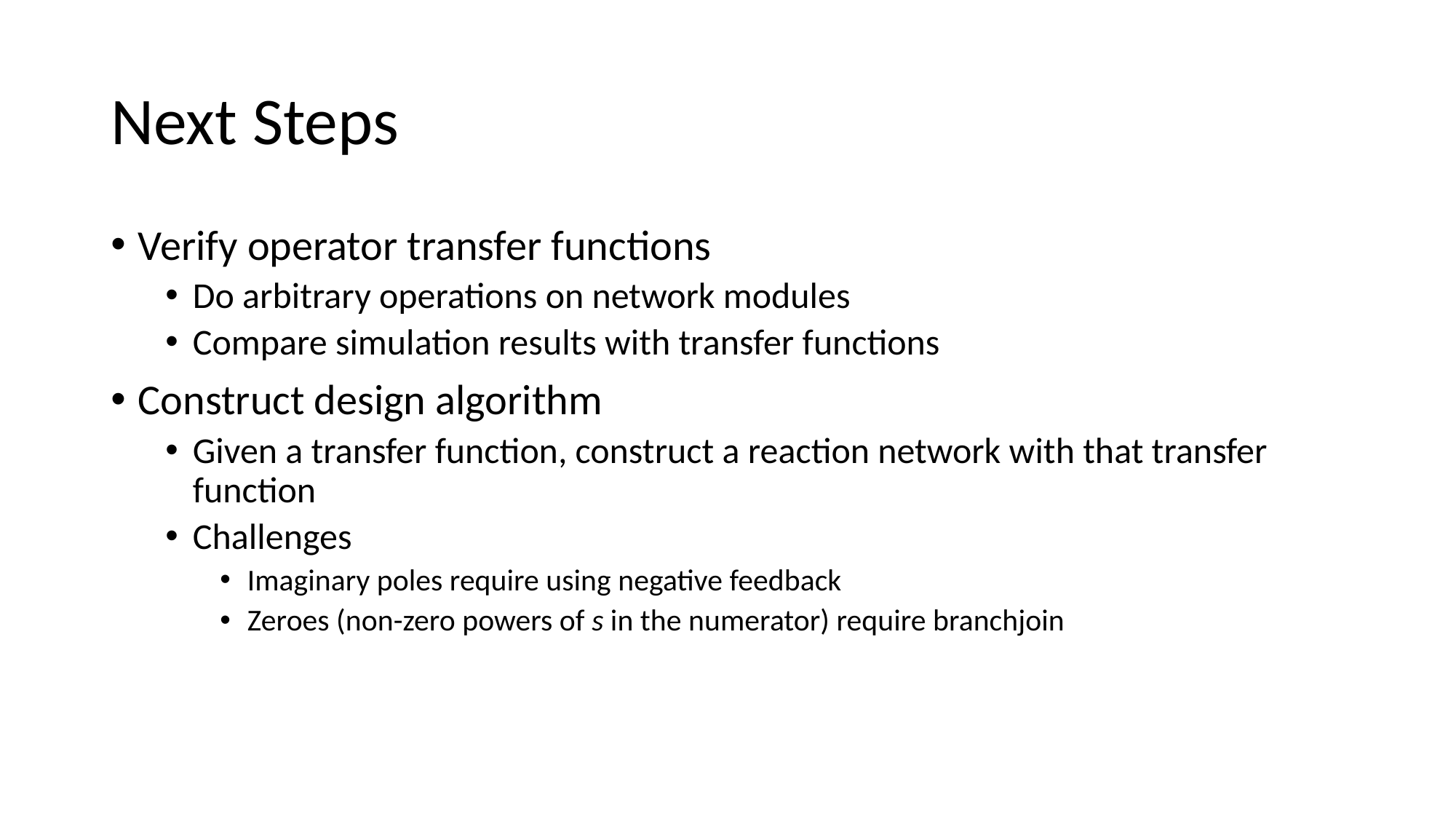

# Next Steps
Verify operator transfer functions
Do arbitrary operations on network modules
Compare simulation results with transfer functions
Construct design algorithm
Given a transfer function, construct a reaction network with that transfer function
Challenges
Imaginary poles require using negative feedback
Zeroes (non-zero powers of s in the numerator) require branchjoin